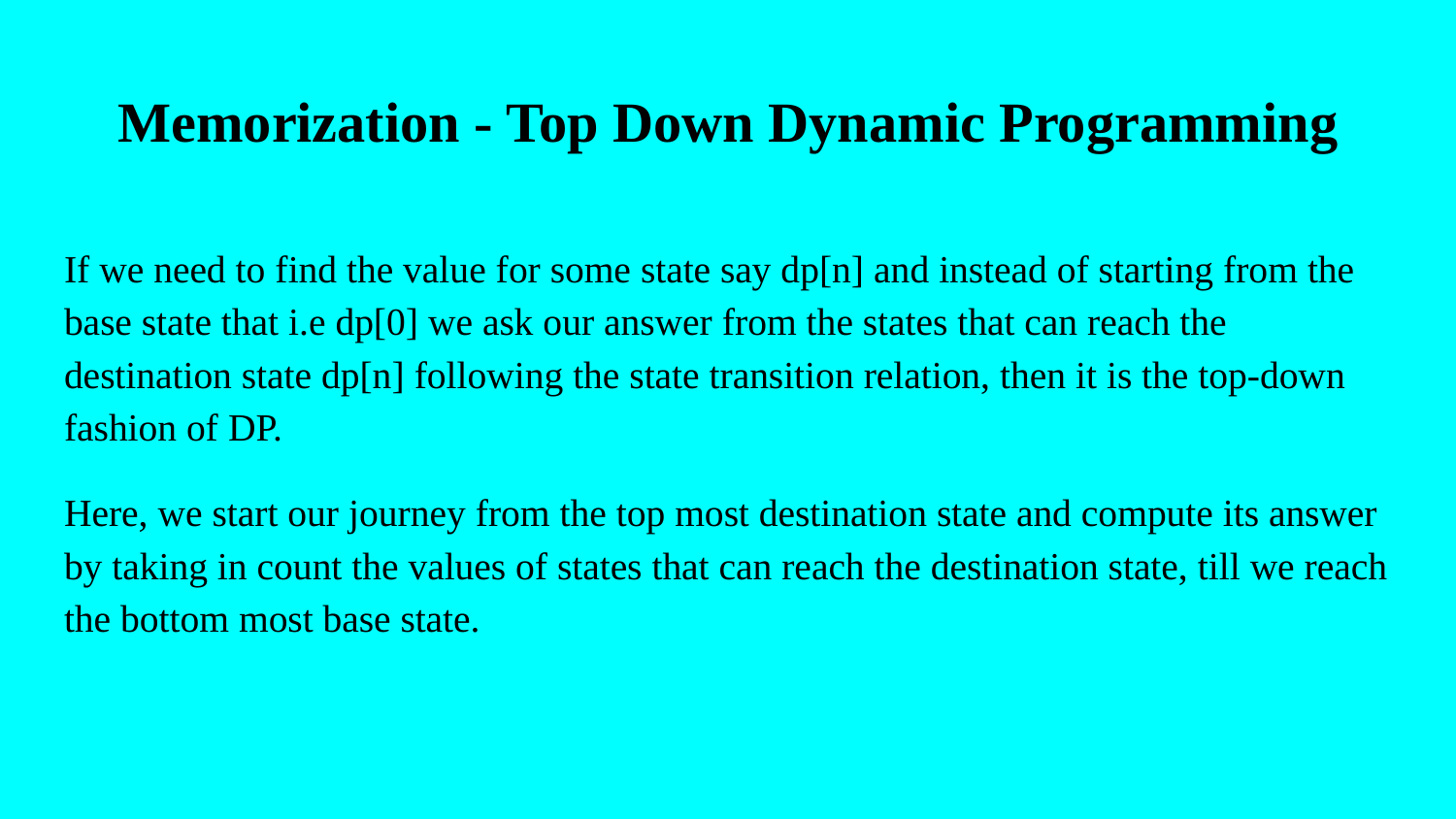

# Memorization - Top Down Dynamic Programming
If we need to find the value for some state say dp[n] and instead of starting from the base state that i.e dp[0] we ask our answer from the states that can reach the destination state dp[n] following the state transition relation, then it is the top-down fashion of DP.
Here, we start our journey from the top most destination state and compute its answer by taking in count the values of states that can reach the destination state, till we reach the bottom most base state.